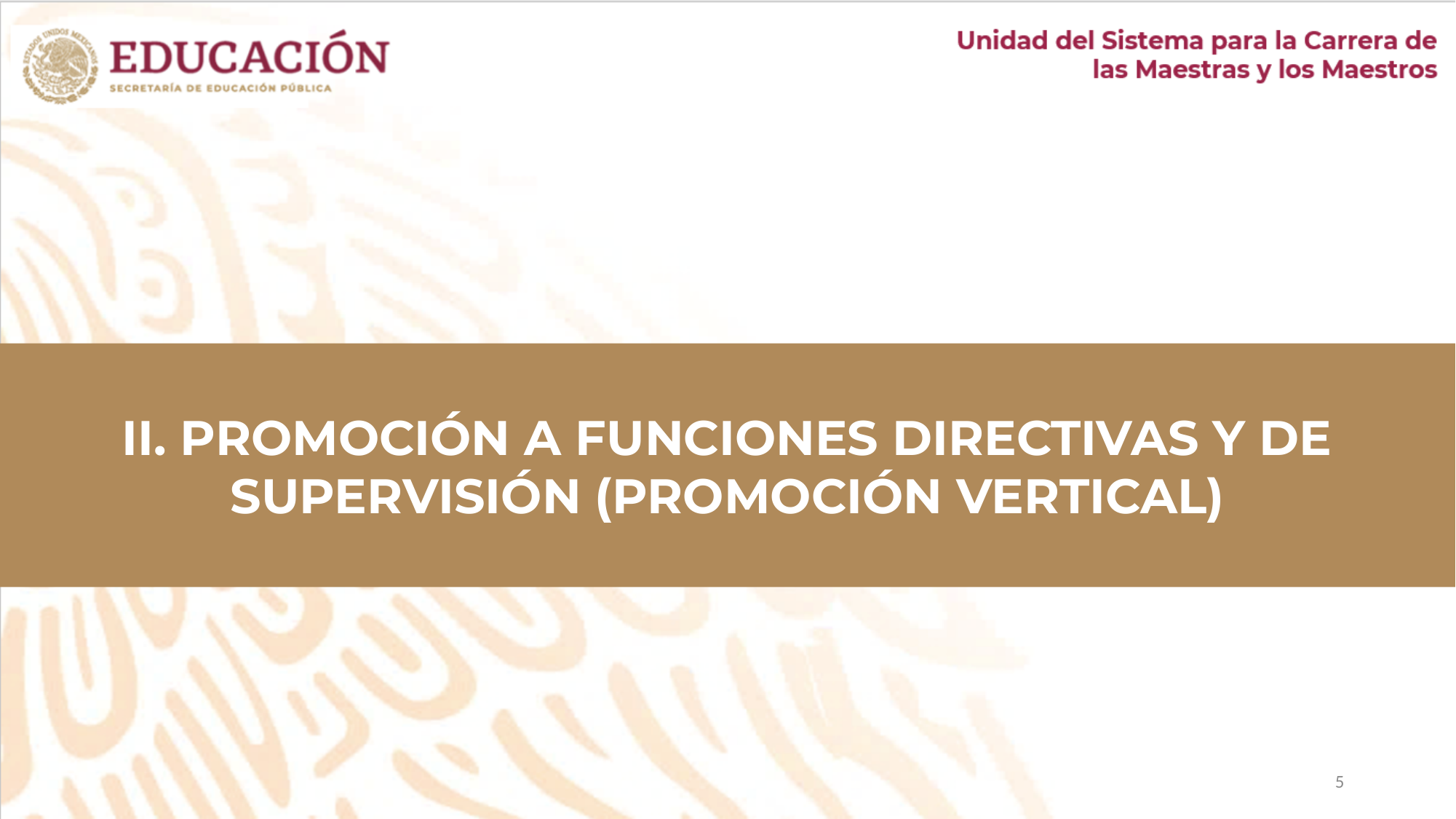

II. PROMOCIÓN A FUNCIONES DIRECTIVAS Y DE SUPERVISIÓN (PROMOCIÓN VERTICAL)

5